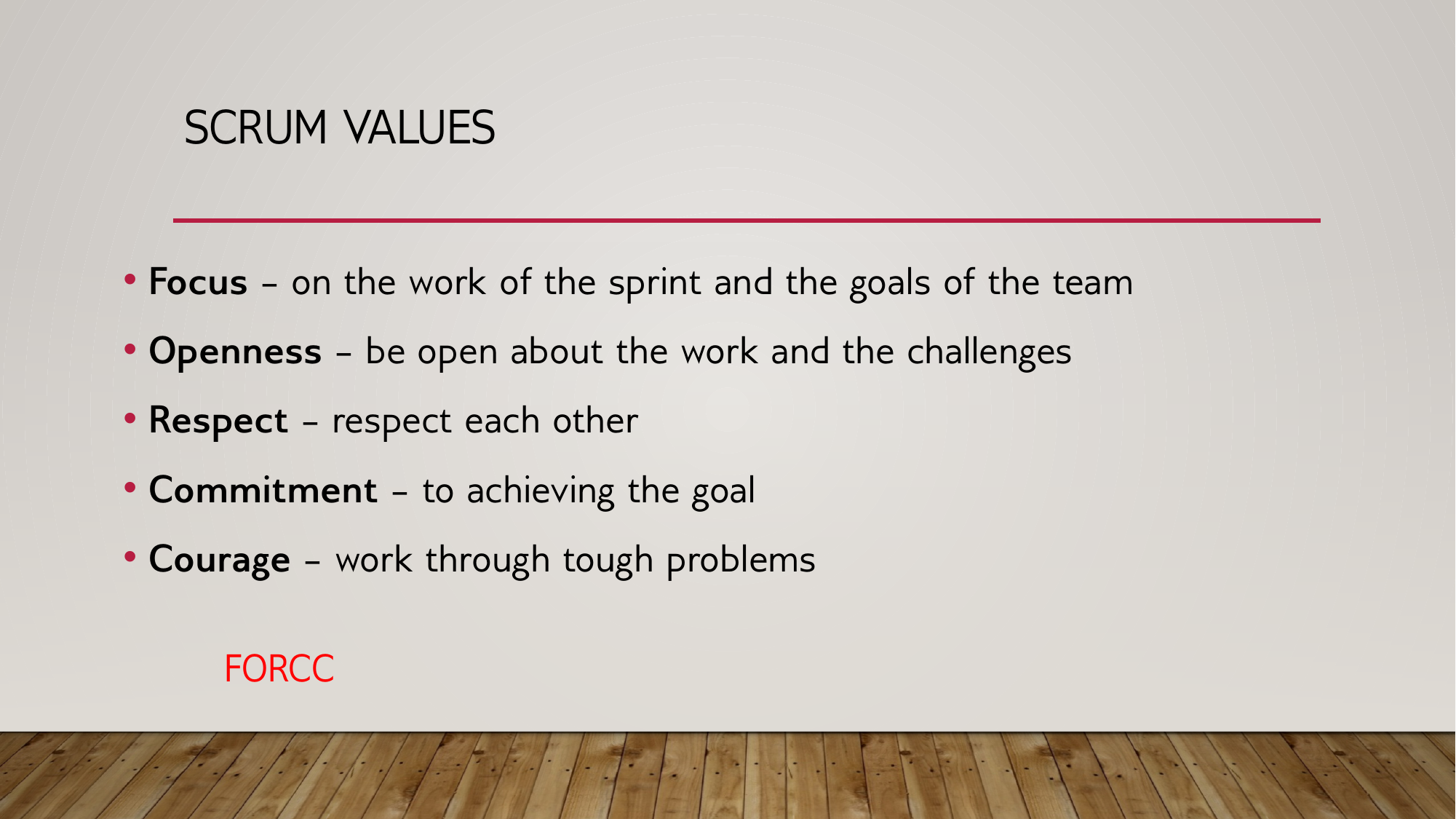

# Scrum values
Focus – on the work of the sprint and the goals of the team
Openness – be open about the work and the challenges
Respect – respect each other
Commitment – to achieving the goal
Courage – work through tough problems

			FORCC